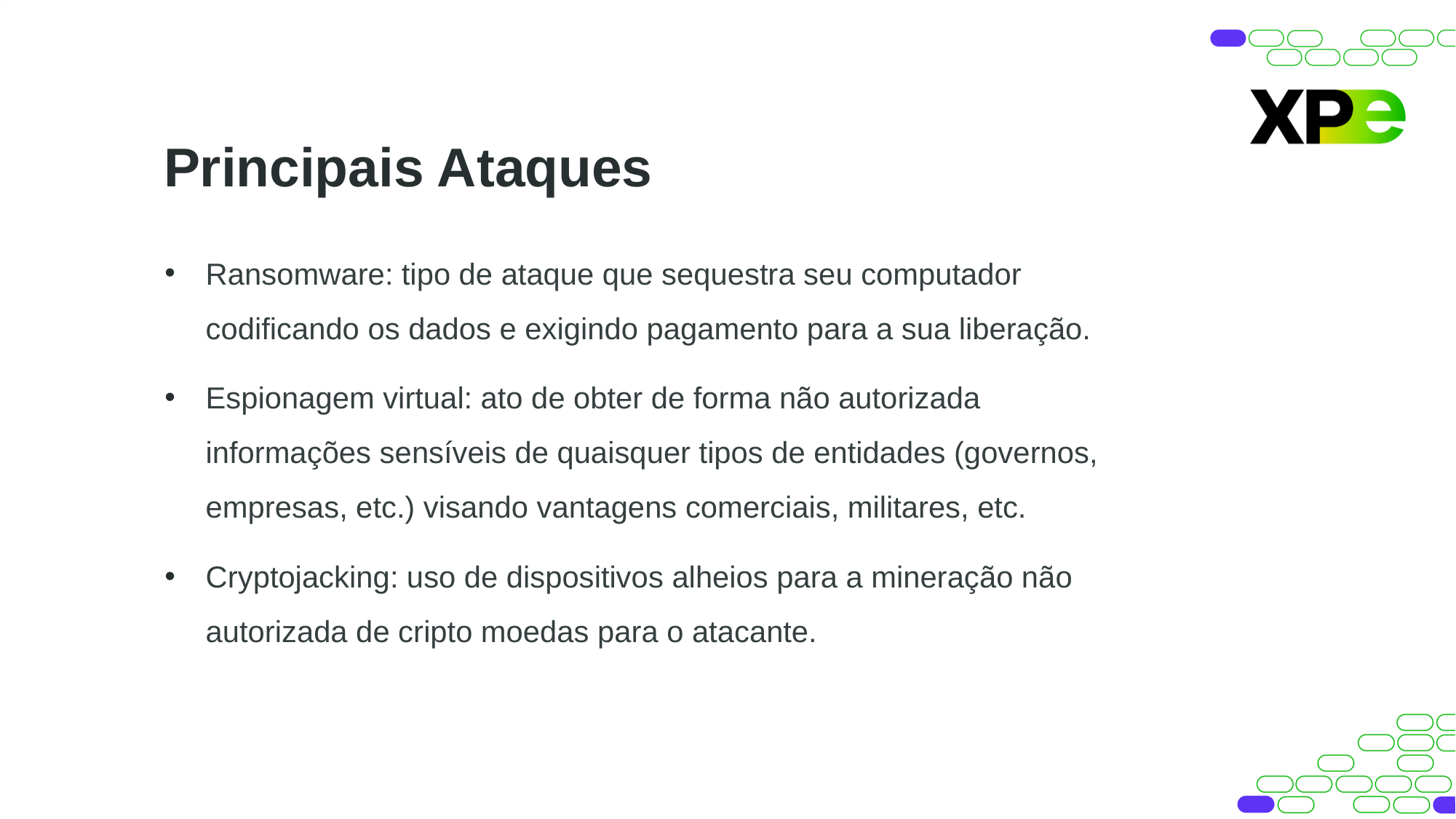

Principais Ataques
Ransomware: tipo de ataque que sequestra seu computador codificando os dados e exigindo pagamento para a sua liberação.
Espionagem virtual: ato de obter de forma não autorizada informações sensíveis de quaisquer tipos de entidades (governos, empresas, etc.) visando vantagens comerciais, militares, etc.
Cryptojacking: uso de dispositivos alheios para a mineração não autorizada de cripto moedas para o atacante.